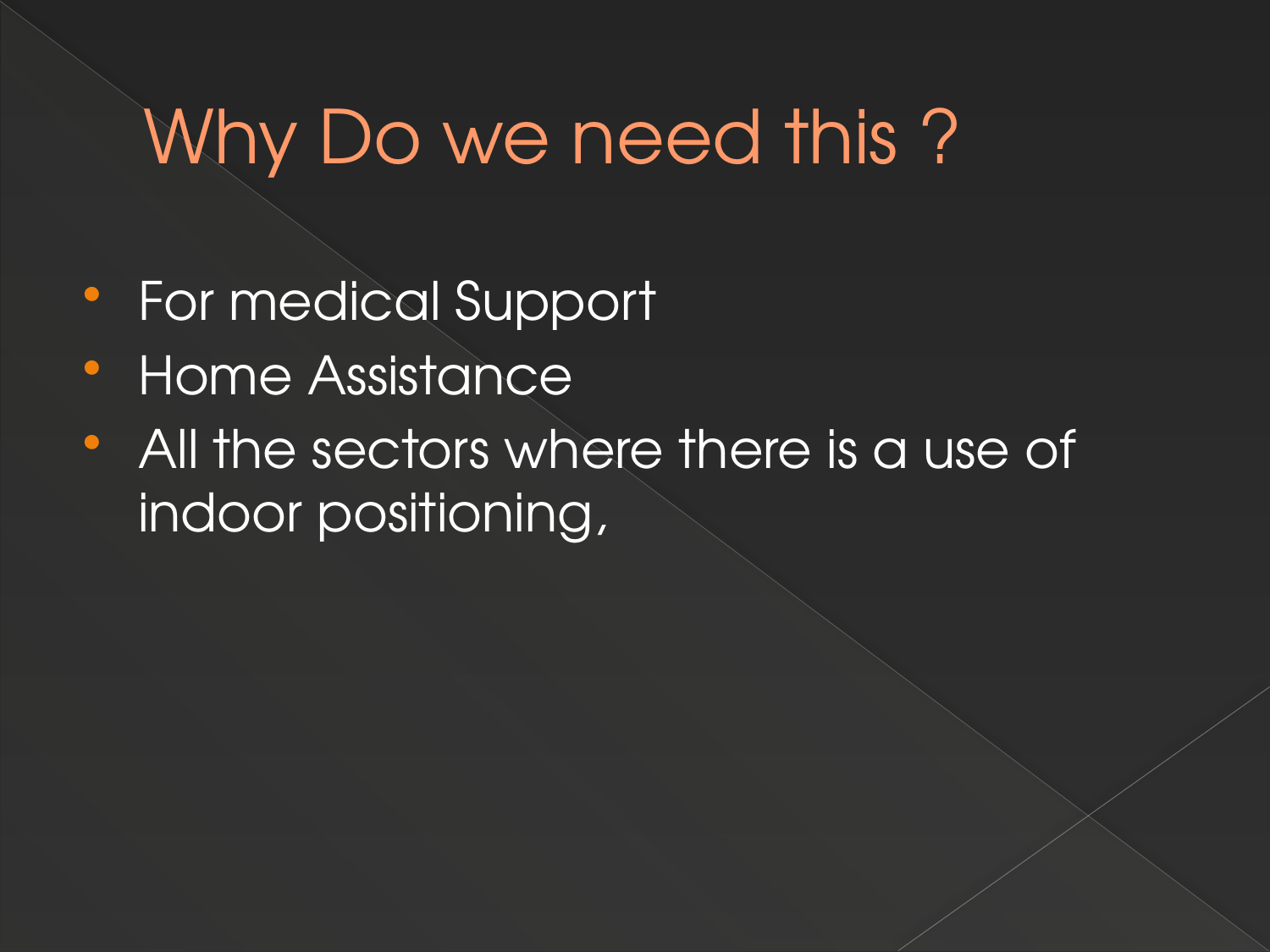

# Why Do we need this ?
For medical Support
Home Assistance
All the sectors where there is a use of indoor positioning,